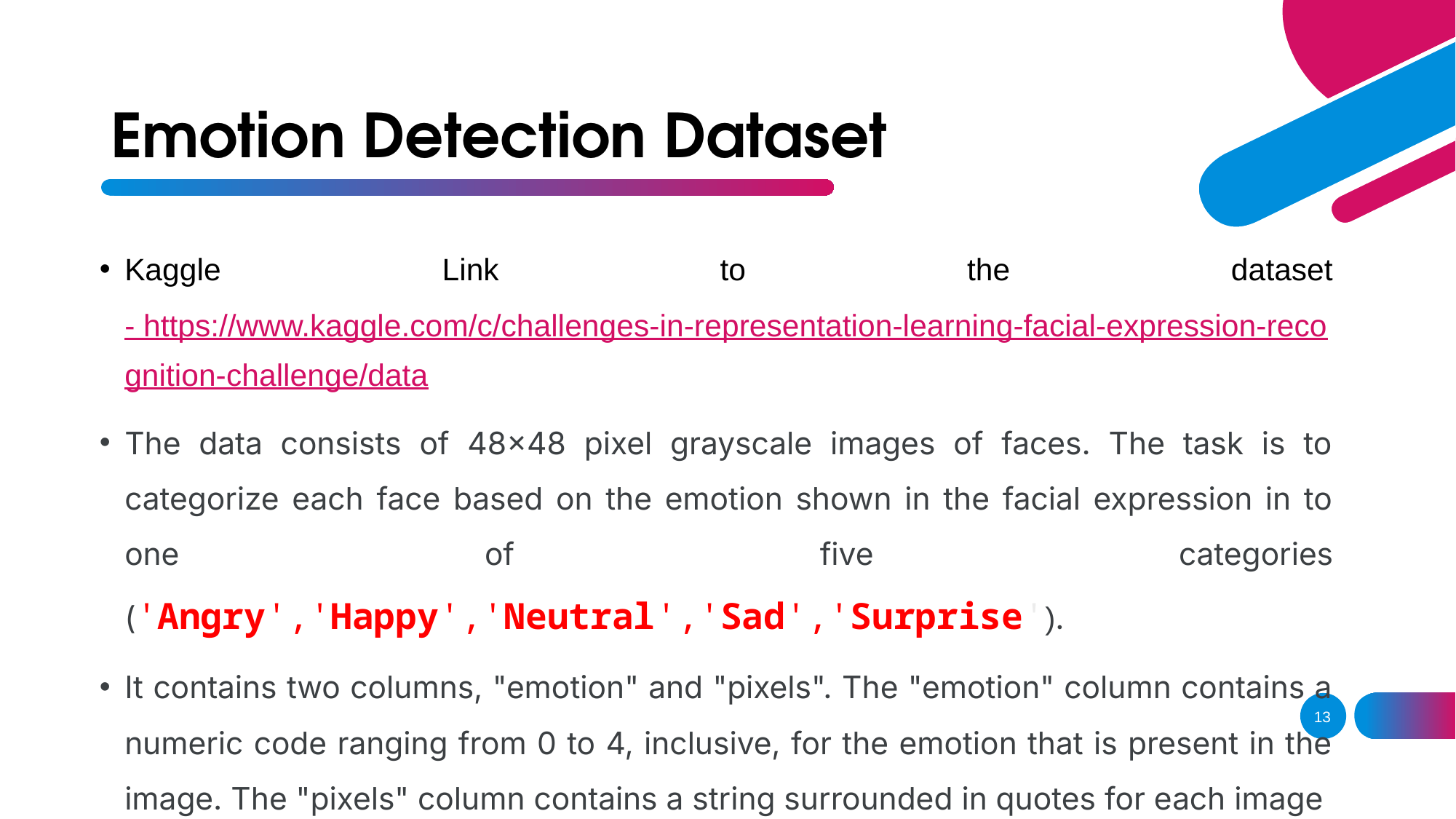

# Emotion Detection Dataset
Kaggle Link to the dataset - https://www.kaggle.com/c/challenges-in-representation-learning-facial-expression-recognition-challenge/data
The data consists of 48x48 pixel grayscale images of faces. The task is to categorize each face based on the emotion shown in the facial expression in to one of five categories ('Angry','Happy','Neutral','Sad','Surprise').
It contains two columns, "emotion" and "pixels". The "emotion" column contains a numeric code ranging from 0 to 4, inclusive, for the emotion that is present in the image. The "pixels" column contains a string surrounded in quotes for each image

13